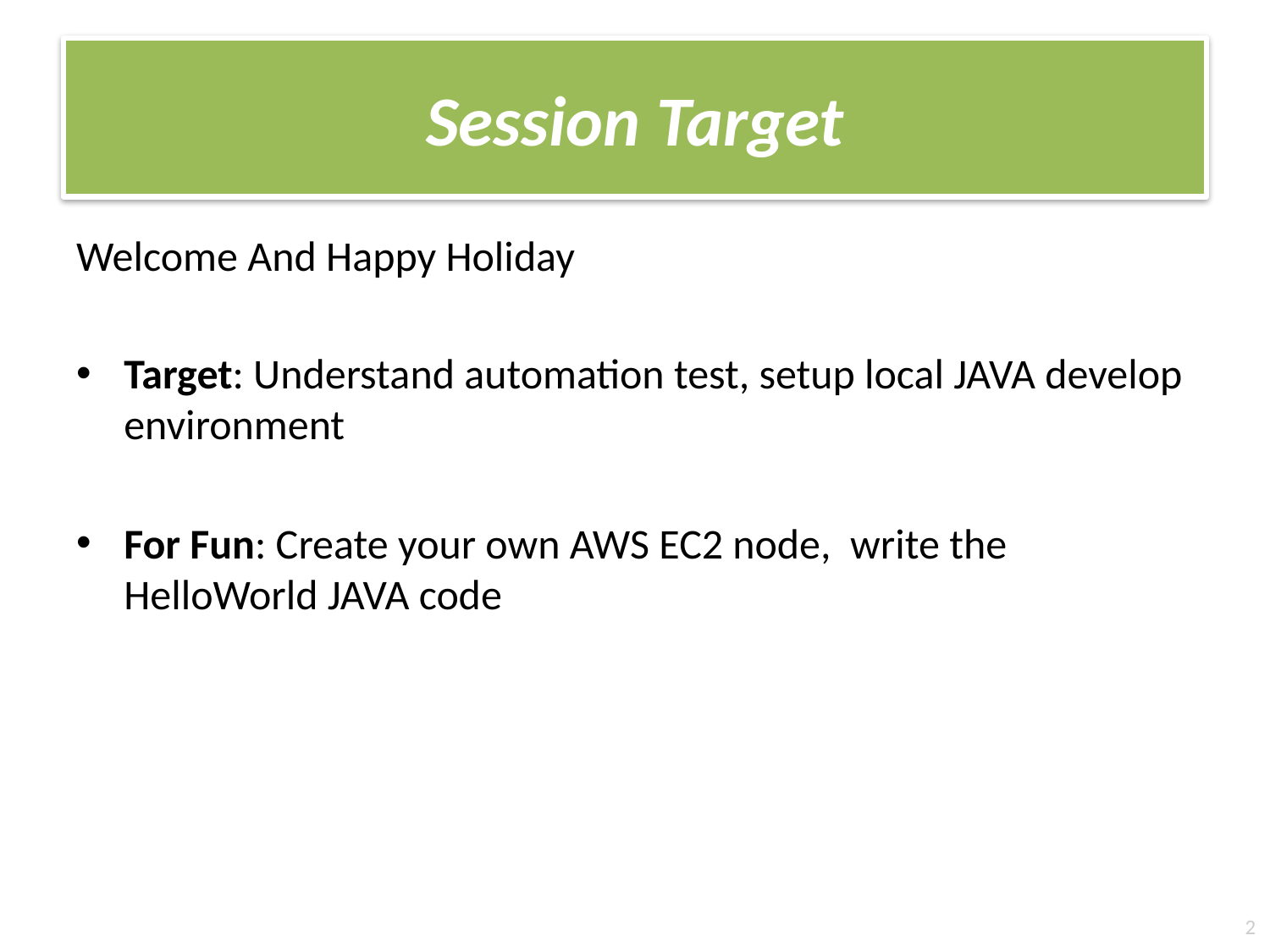

# Session Target
Welcome And Happy Holiday

Target: Understand automation test, setup local JAVA develop environment

For Fun: Create your own AWS EC2 node,  write the HelloWorld JAVA code

2